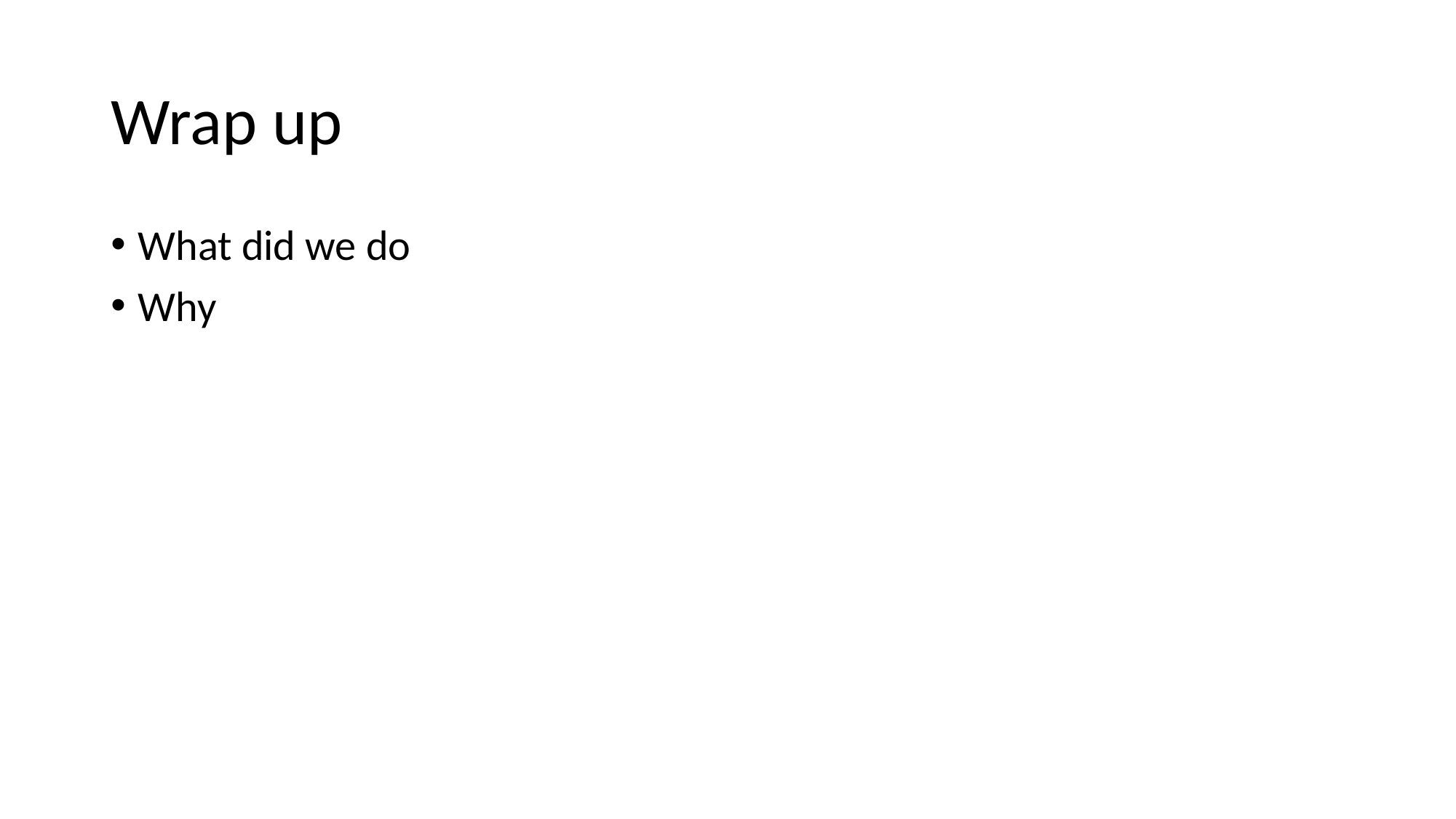

# Wrap up
What did we do
Why